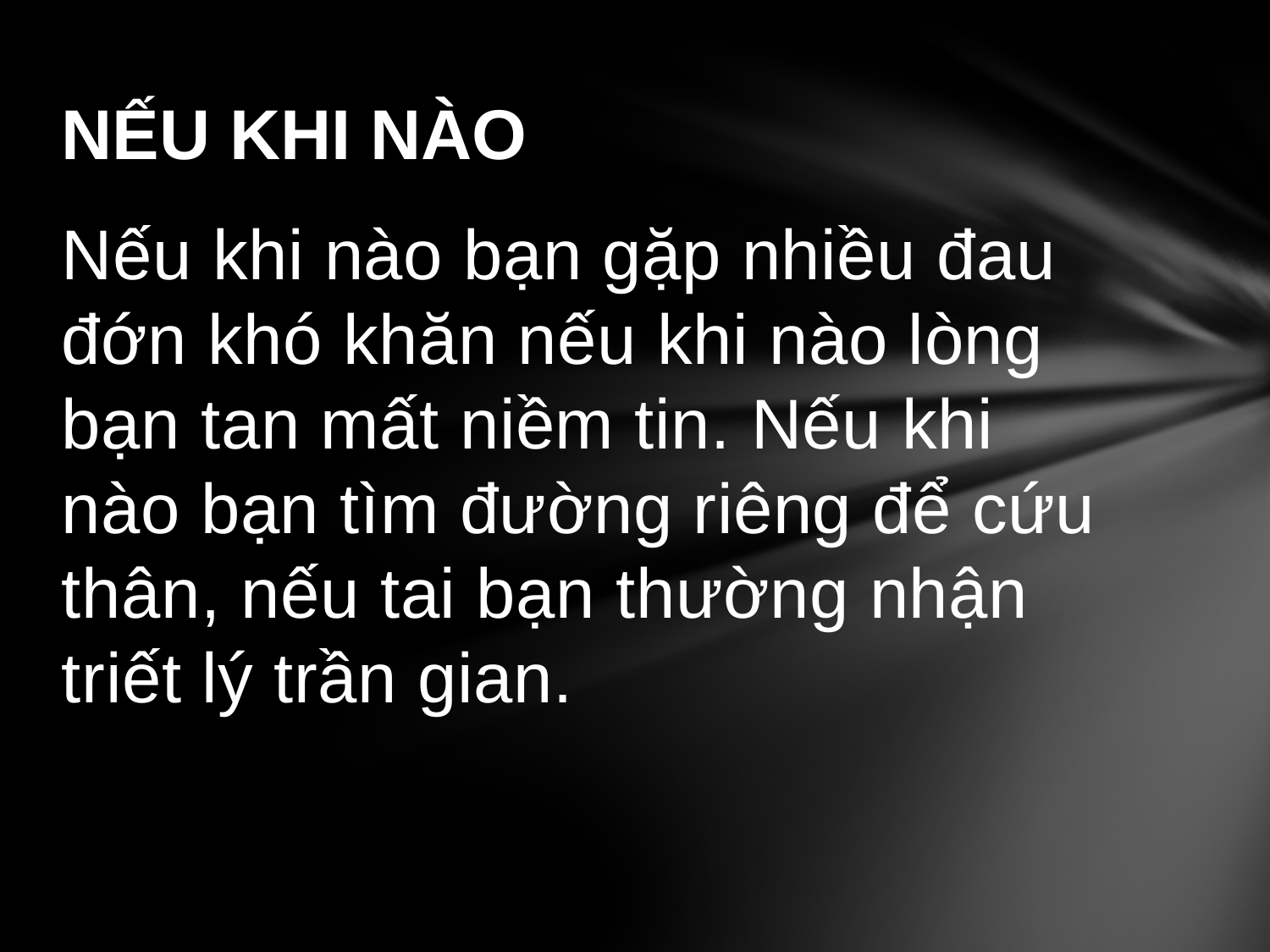

# NẾU KHI NÀO
Nếu khi nào bạn gặp nhiều đau đớn khó khăn nếu khi nào lòng bạn tan mất niềm tin. Nếu khi nào bạn tìm đường riêng để cứu thân, nếu tai bạn thường nhận triết lý trần gian.